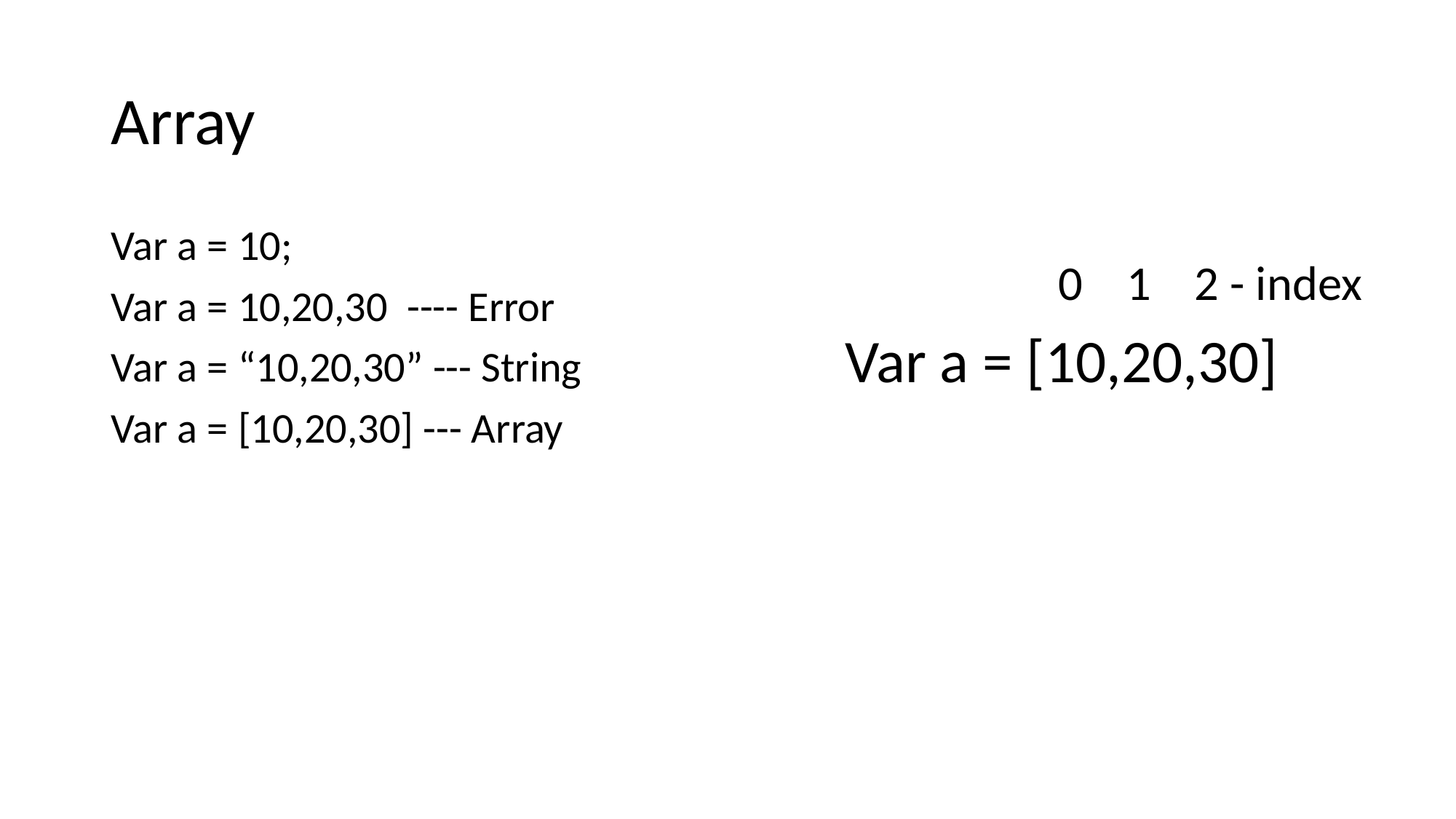

# Array
Var a = 10;
Var a = 10,20,30  ---- Error
Var a = “10,20,30” --- String
Var a = [10,20,30] --- Array
0    1    2 - index
Var a = [10,20,30]